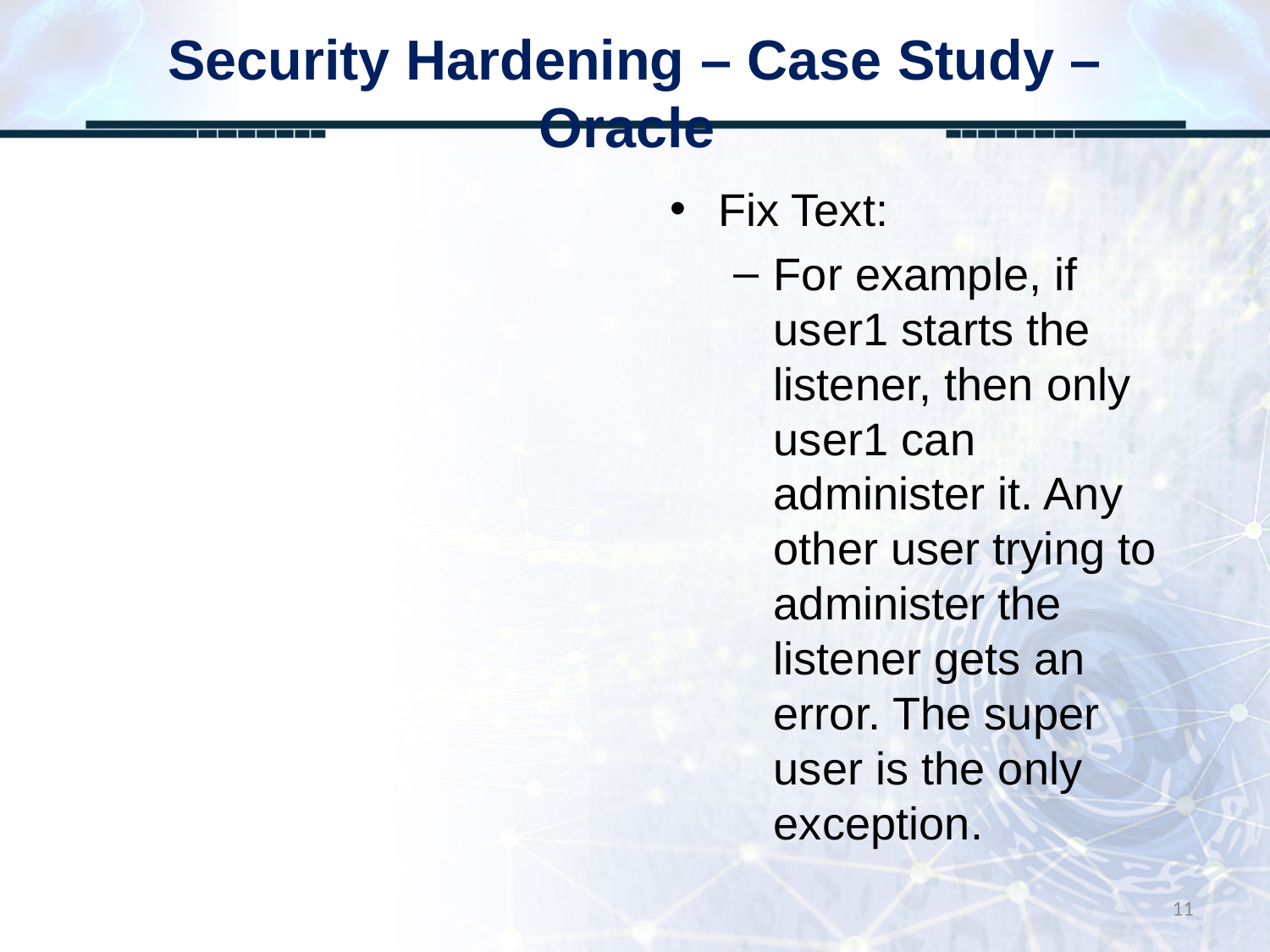

# Security Hardening – Case Study – Oracle
Fix Text:
For example, if user1 starts the listener, then only user1 can administer it. Any other user trying to administer the listener gets an error. The super user is the only exception.
11